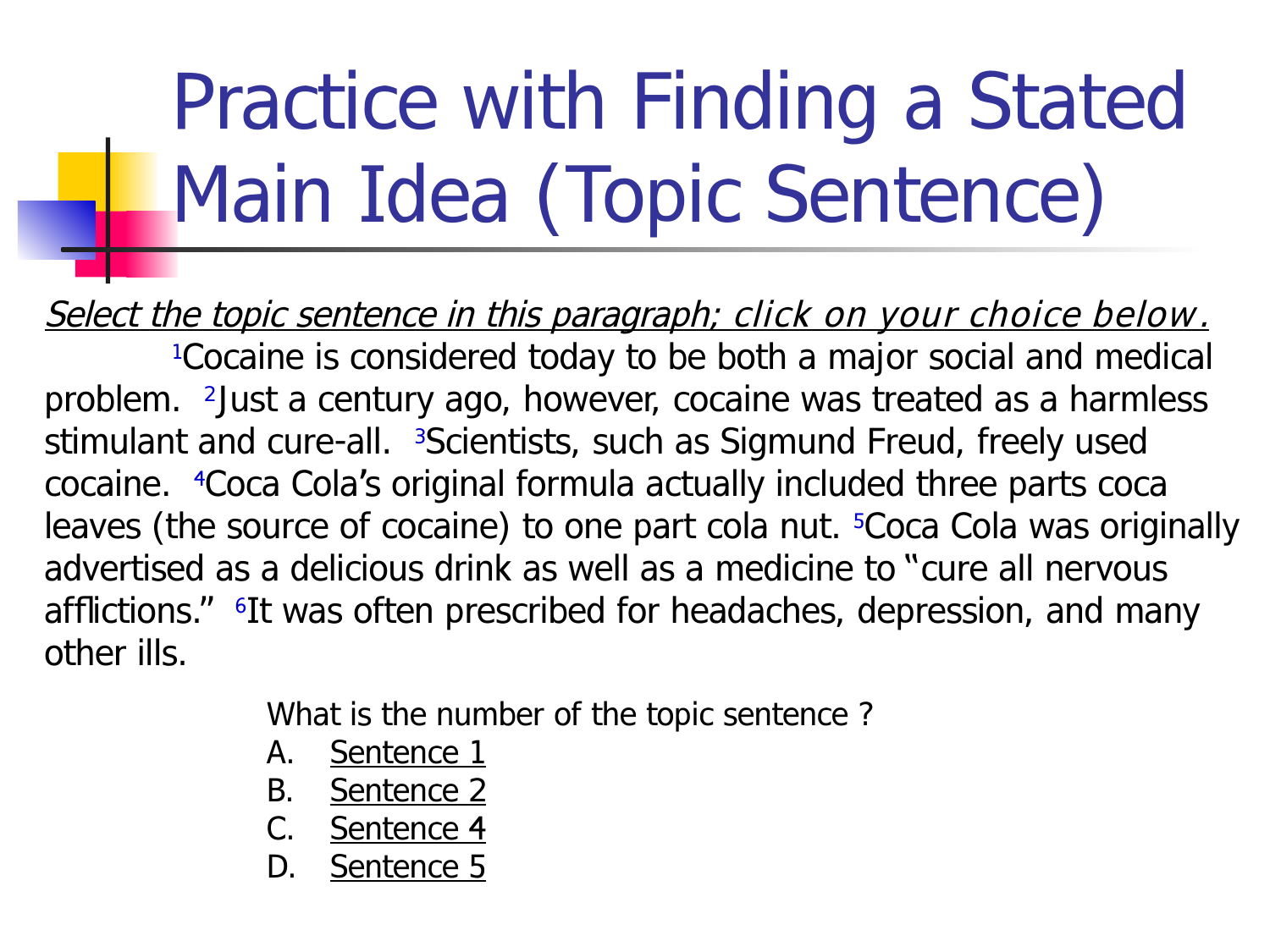

# Practice with Finding a Stated Main Idea (Topic Sentence)
Select the topic sentence in this paragraph; click on your choice below.
	1Cocaine is considered today to be both a major social and medical problem.  2Just a century ago, however, cocaine was treated as a harmless stimulant and cure-all.  3Scientists, such as Sigmund Freud, freely used cocaine.  4Coca Cola’s original formula actually included three parts coca leaves (the source of cocaine) to one part cola nut. 5Coca Cola was originally advertised as a delicious drink as well as a medicine to “cure all nervous afflictions.”  6It was often prescribed for headaches, depression, and many other ills.
What is the number of the topic sentence ?
Sentence 1
Sentence 2
Sentence 4
Sentence 5